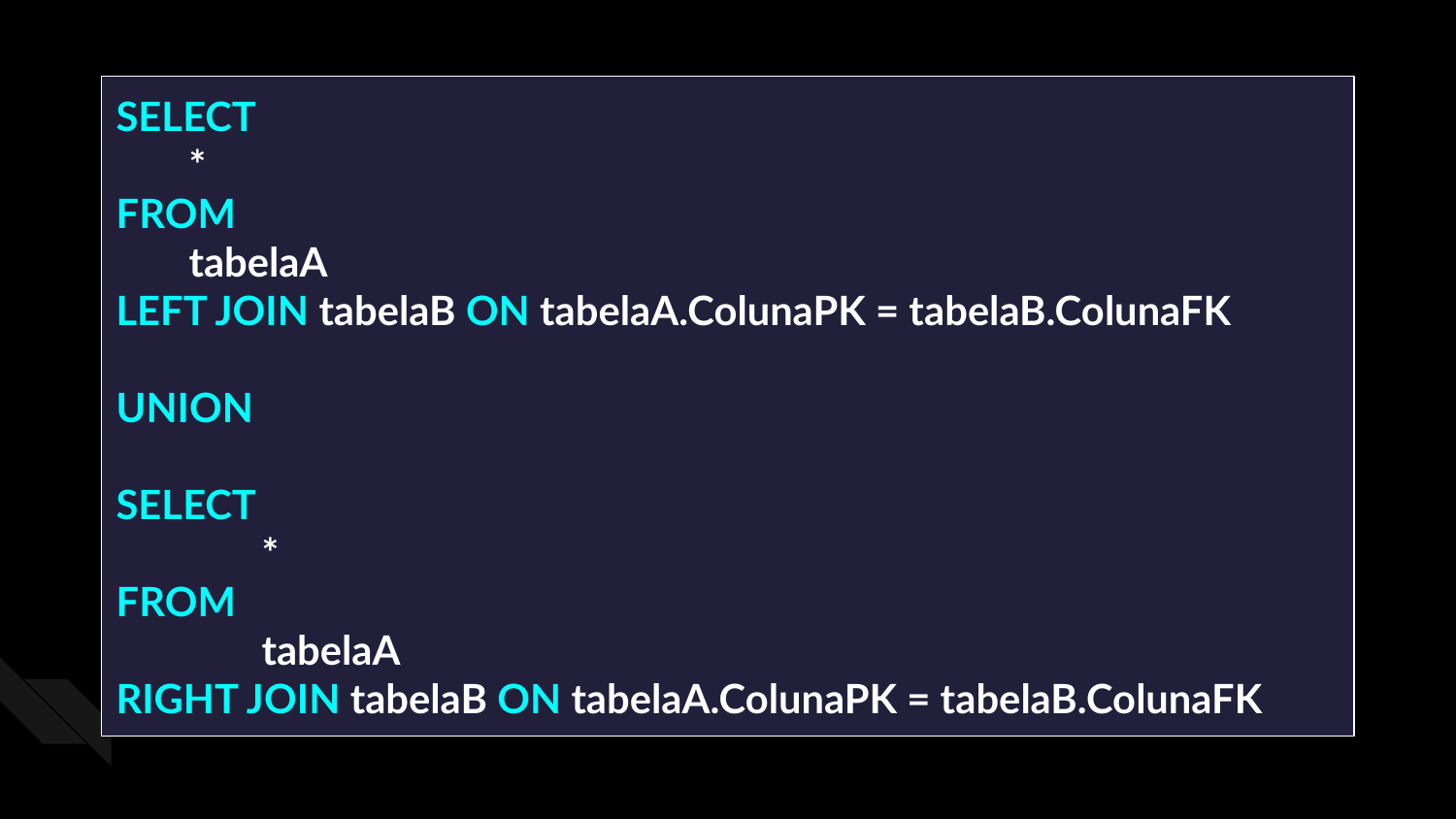

SELECT
*
FROM
tabelaA
LEFT JOIN tabelaB ON tabelaA.ColunaPK = tabelaB.ColunaFK

UNION

SELECT
	*
FROM
	tabelaA
RIGHT JOIN tabelaB ON tabelaA.ColunaPK = tabelaB.ColunaFK